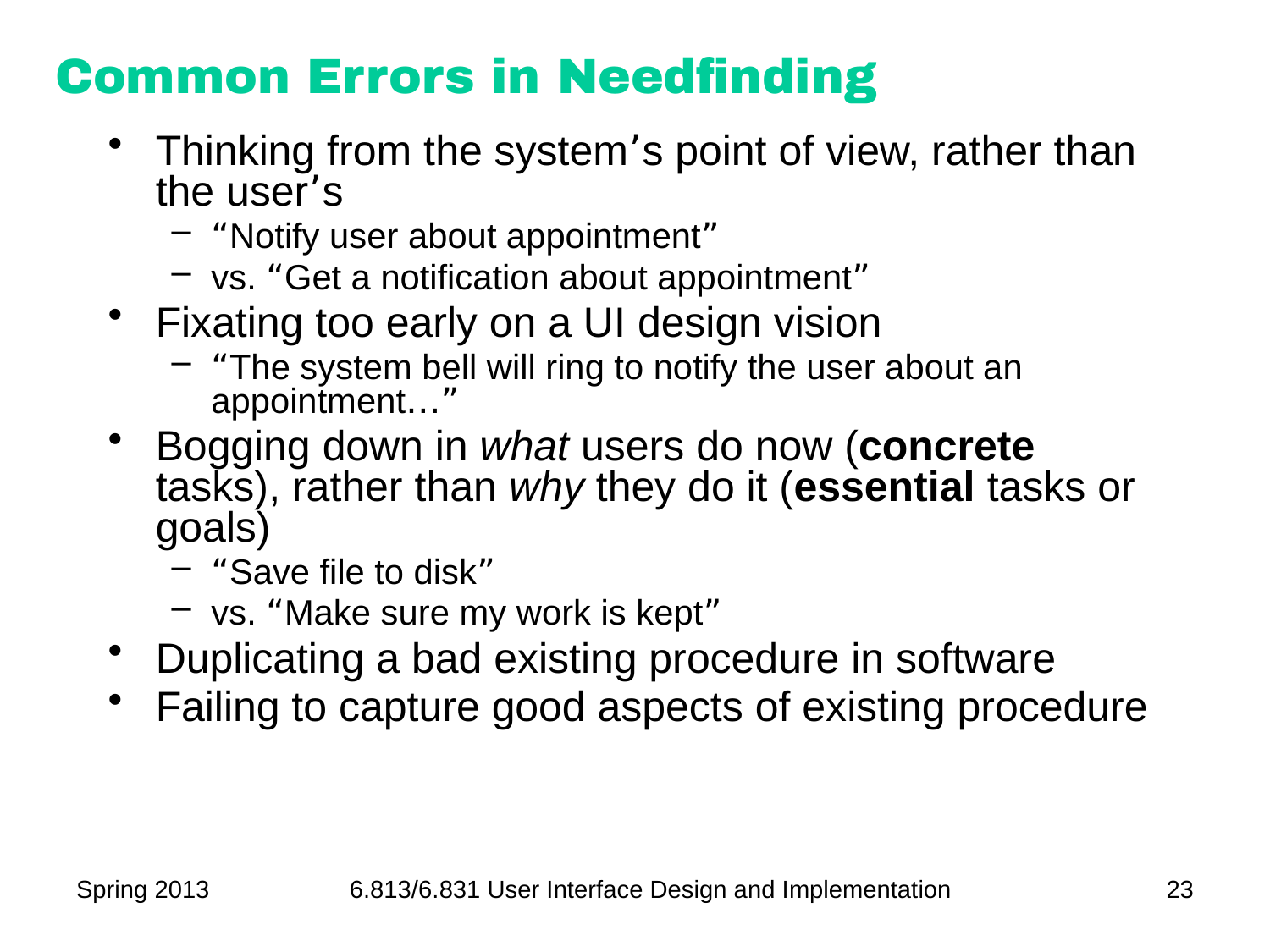

# Common Errors in Needfinding
Thinking from the system’s point of view, rather than the user’s
“Notify user about appointment”
vs. “Get a notification about appointment”
Fixating too early on a UI design vision
“The system bell will ring to notify the user about an appointment…”
Bogging down in what users do now (concrete tasks), rather than why they do it (essential tasks or goals)
“Save file to disk”
vs. “Make sure my work is kept”
Duplicating a bad existing procedure in software
Failing to capture good aspects of existing procedure

Spring 2013
6.813/6.831 User Interface Design and Implementation
23